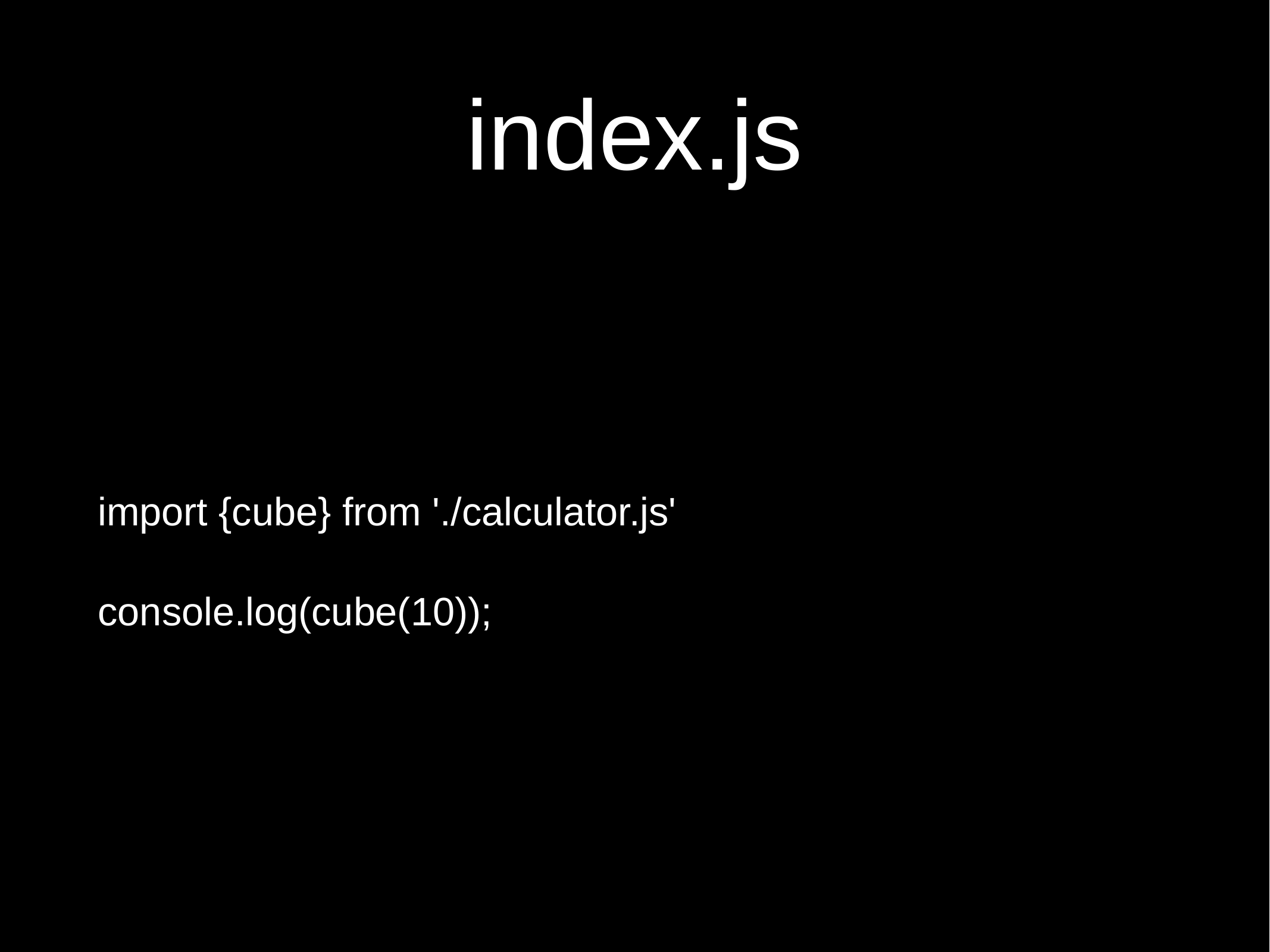

# index.js
import {cube} from './calculator.js'
console.log(cube(10));